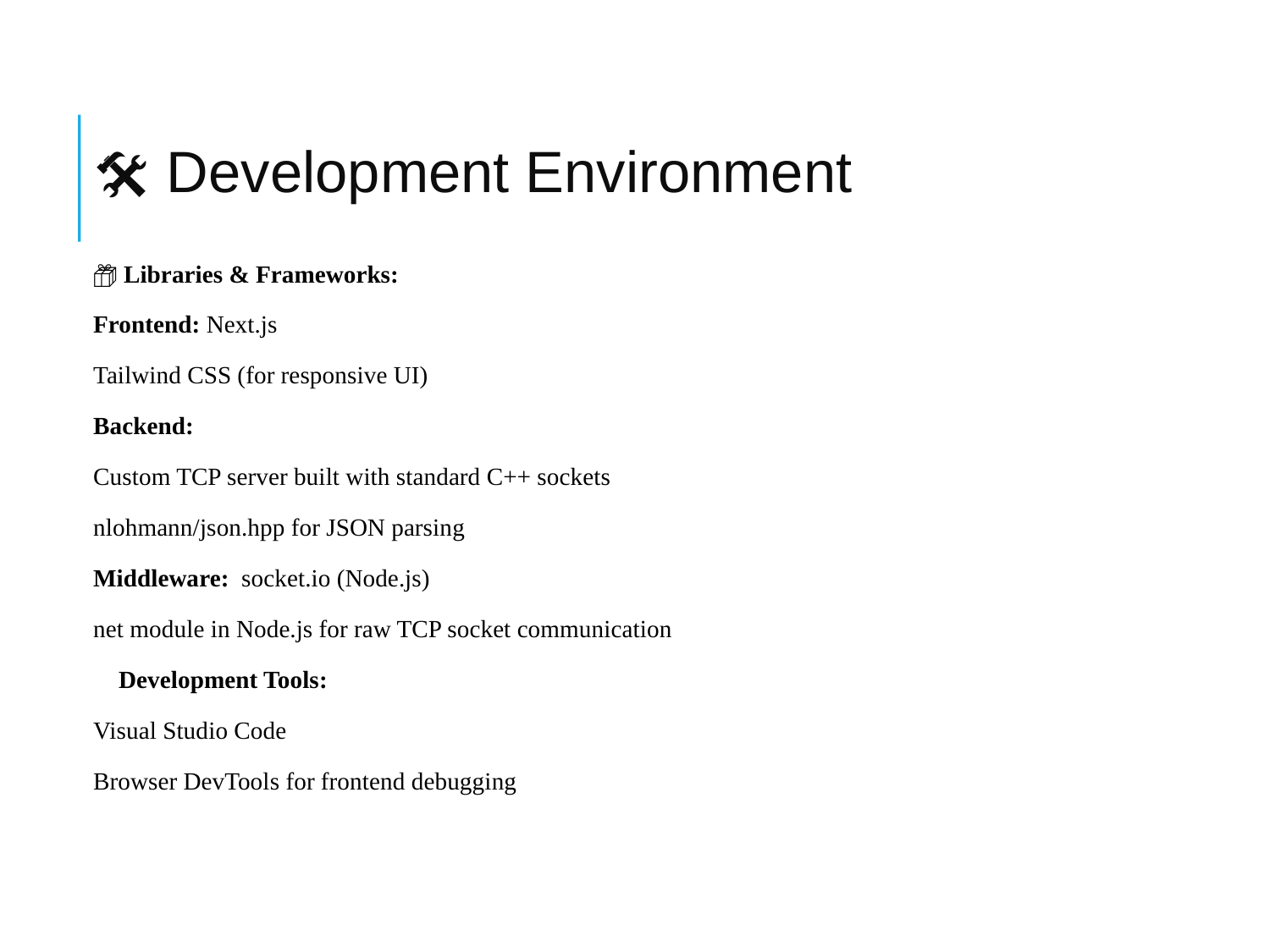

# 🛠 Development Environment
📦 Libraries & Frameworks:
Frontend: Next.js
Tailwind CSS (for responsive UI)
Backend:
Custom TCP server built with standard C++ sockets
nlohmann/json.hpp for JSON parsing
Middleware:  socket.io (Node.js)
net module in Node.js for raw TCP socket communication
🧪 Development Tools:
Visual Studio Code
Browser DevTools for frontend debugging
4